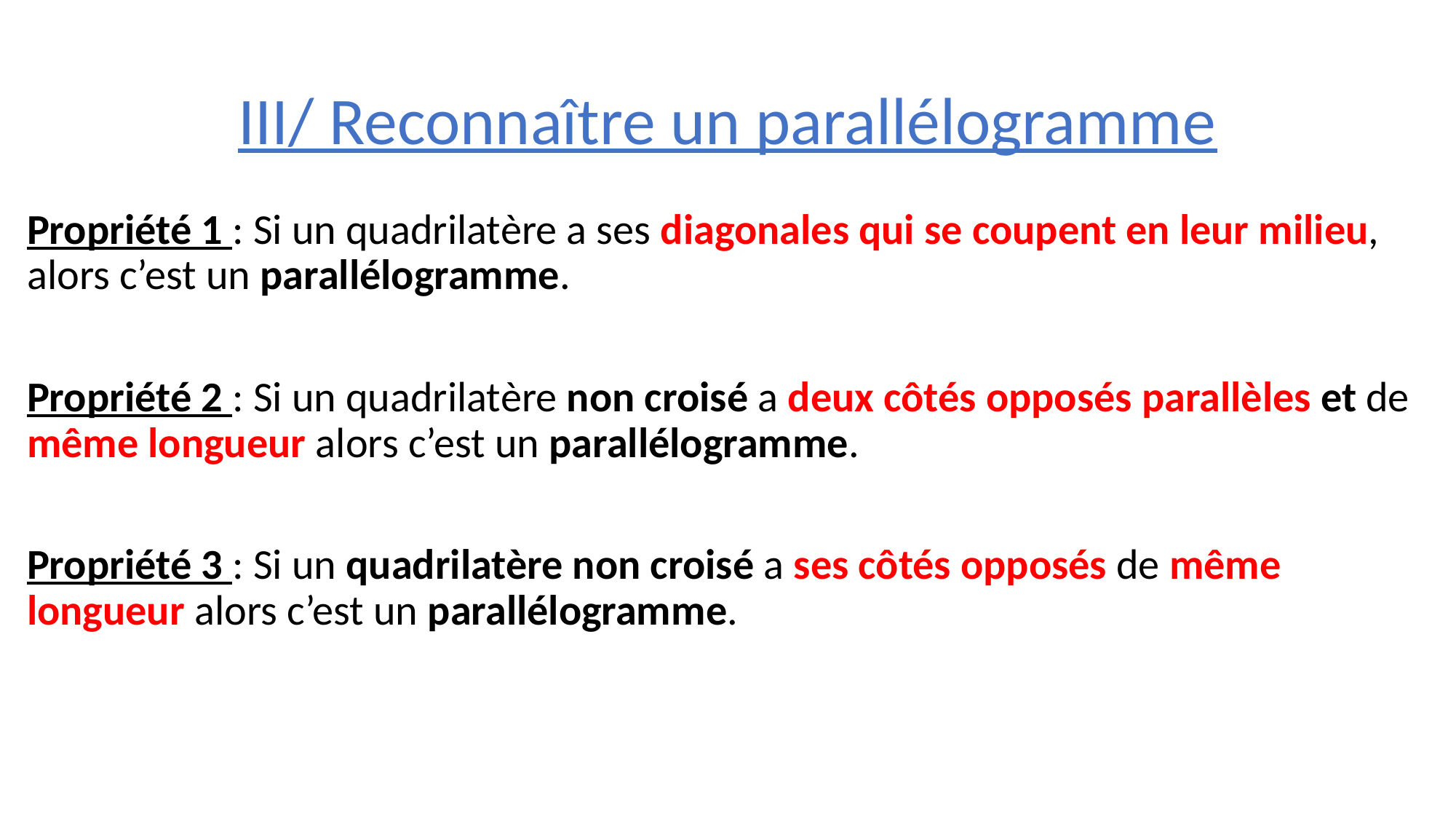

# III/ Reconnaître un parallélogramme
Propriété 1 : Si un quadrilatère a ses diagonales qui se coupent en leur milieu, alors c’est un parallélogramme.

Propriété 2 : Si un quadrilatère non croisé a deux côtés opposés parallèles et de même longueur alors c’est un parallélogramme.

Propriété 3 : Si un quadrilatère non croisé a ses côtés opposés de même longueur alors c’est un parallélogramme.